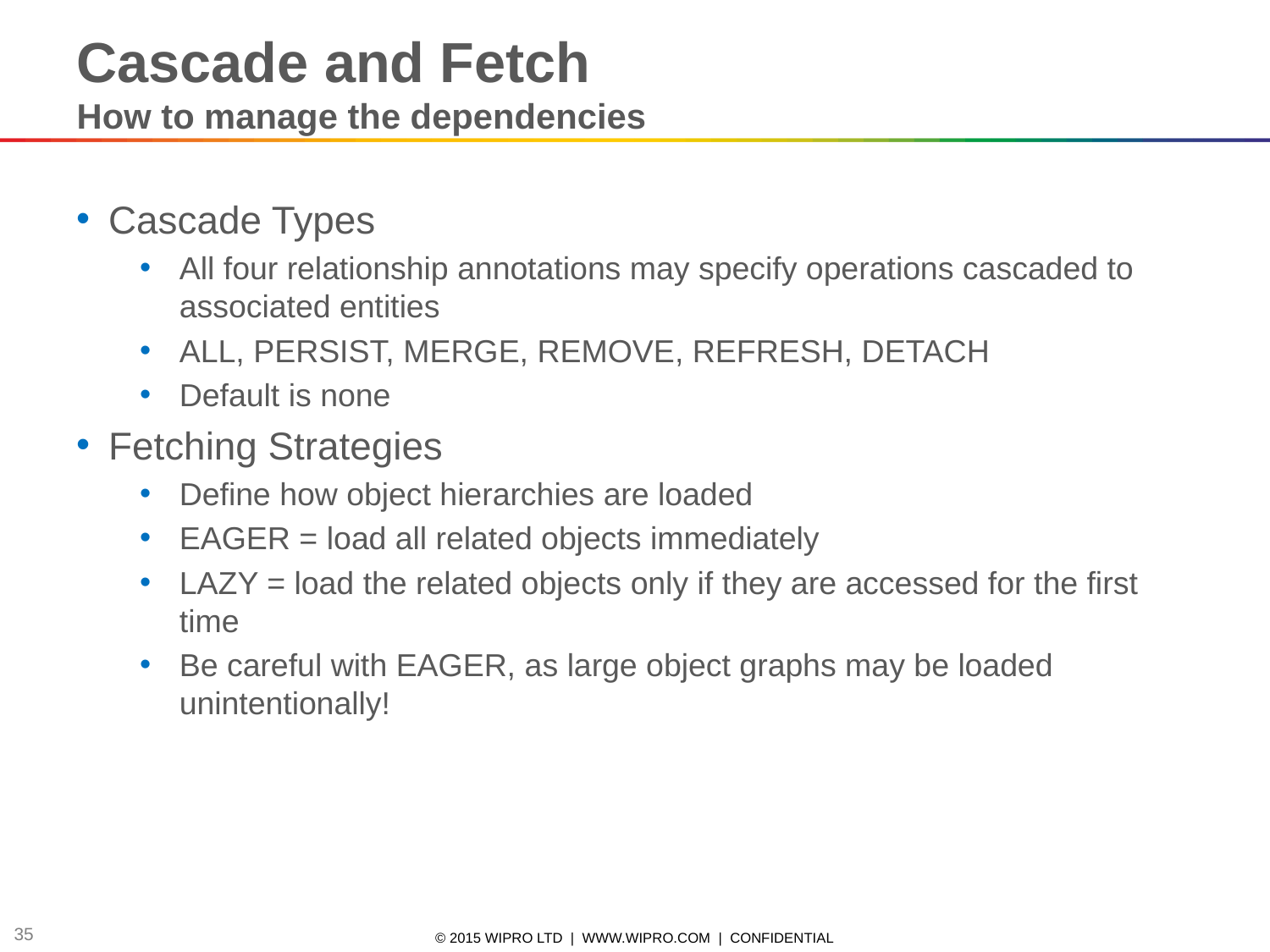

Cascade and Fetch
How to manage the dependencies
Cascade Types
All four relationship annotations may specify operations cascaded to associated entities
ALL, PERSIST, MERGE, REMOVE, REFRESH, DETACH
Default is none
Fetching Strategies
Define how object hierarchies are loaded
EAGER = load all related objects immediately
LAZY = load the related objects only if they are accessed for the first time
Be careful with EAGER, as large object graphs may be loaded unintentionally!